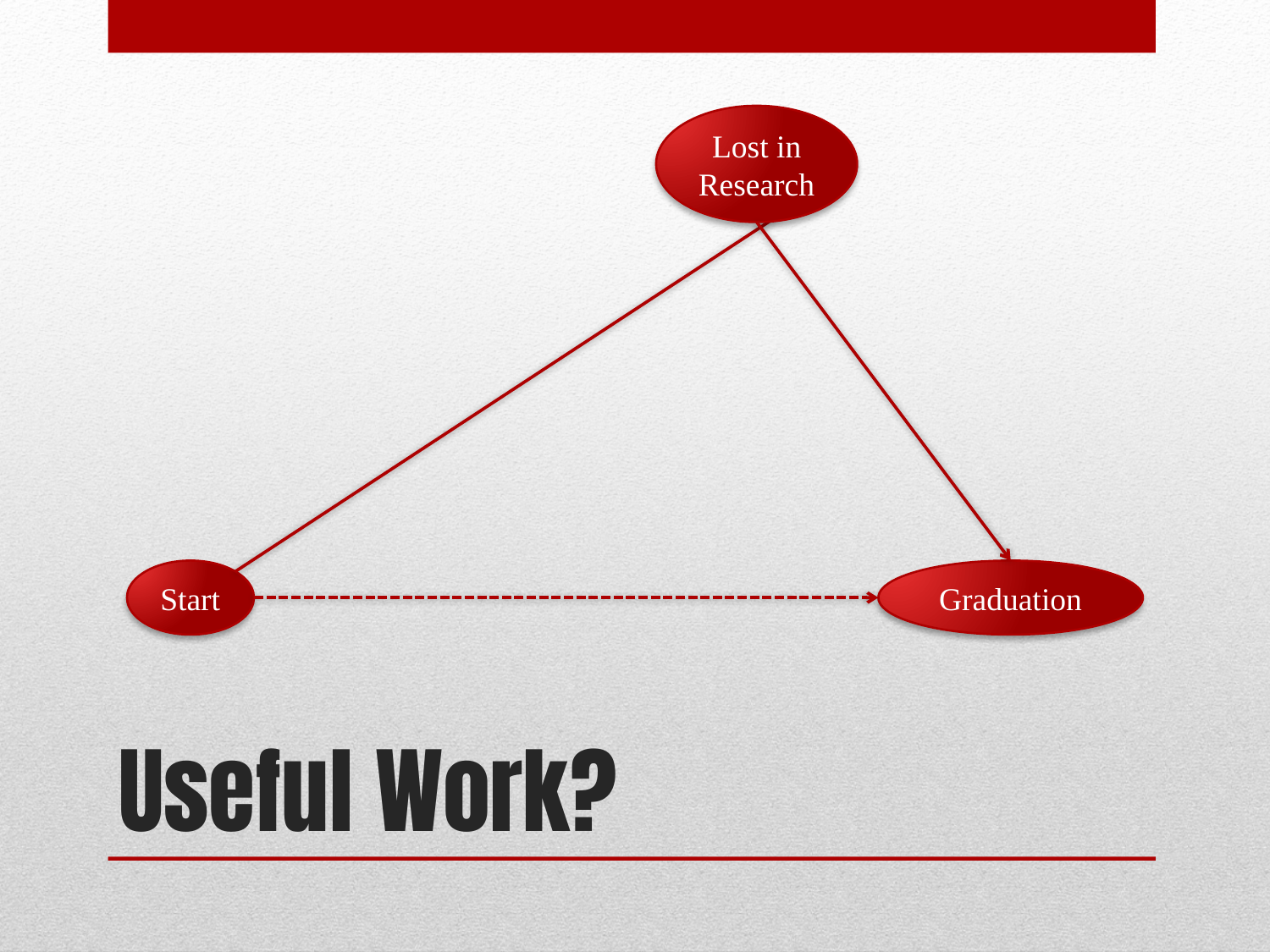

Lost in Research
Start
Graduation
# Useful Work?